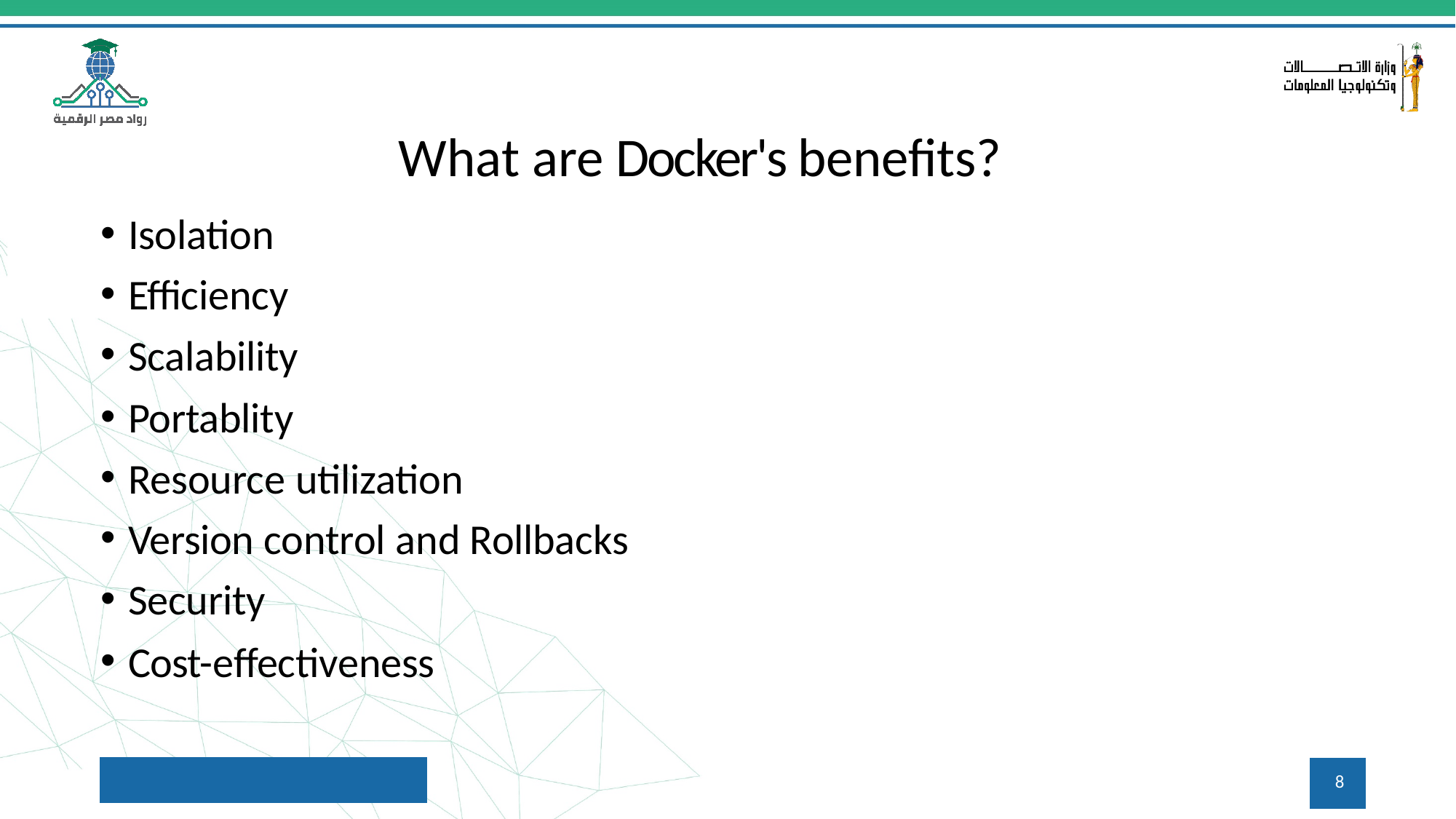

# What are Docker's benefits?
Isolation
Efficiency
Scalability
Portablity
Resource utilization
Version control and Rollbacks
Security
Cost-effectiveness
8